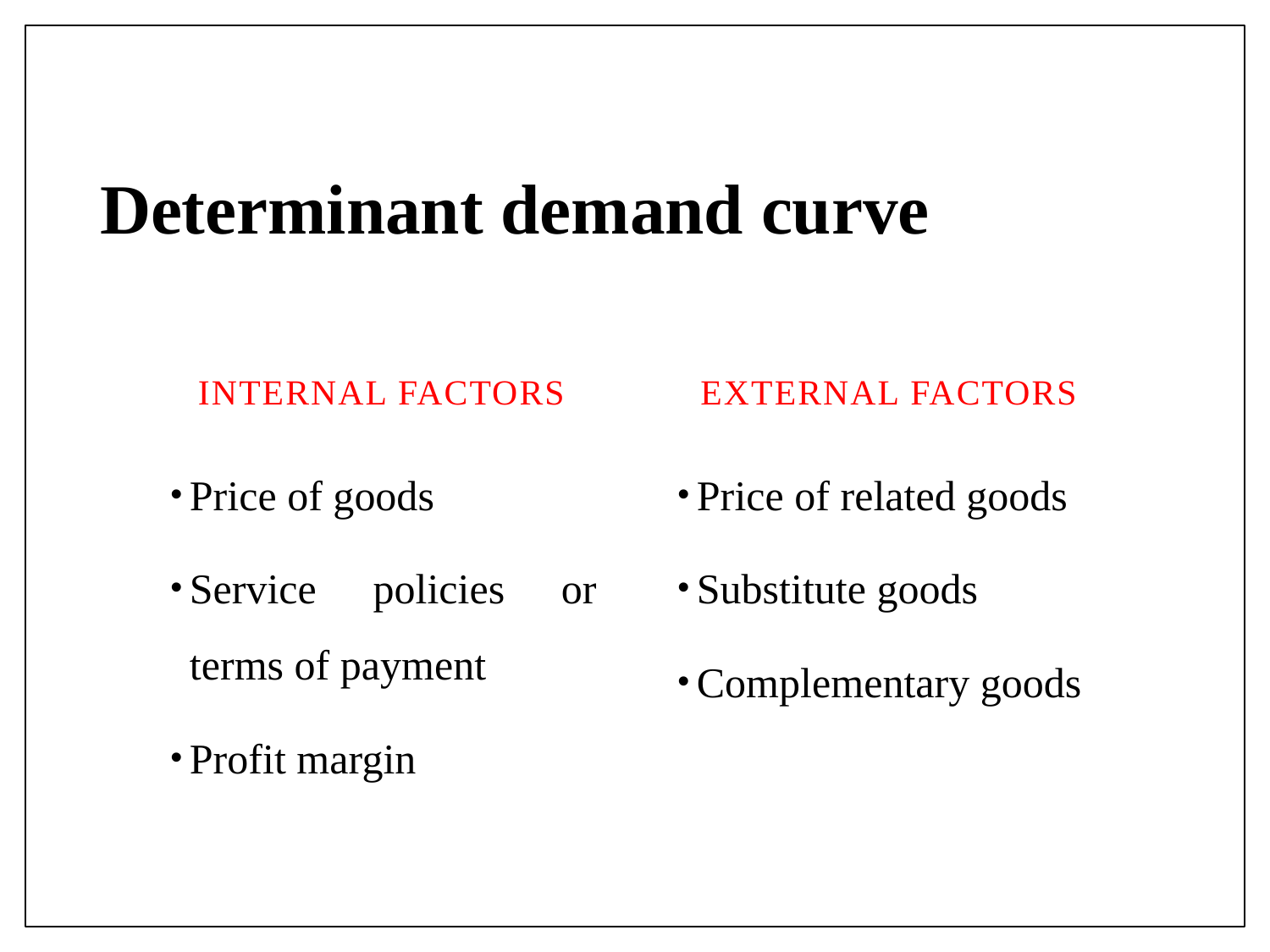

# Determinant demand curve
Internal factors
External factors
Price of goods
Service policies or terms of payment
Profit margin
Price of related goods
Substitute goods
Complementary goods